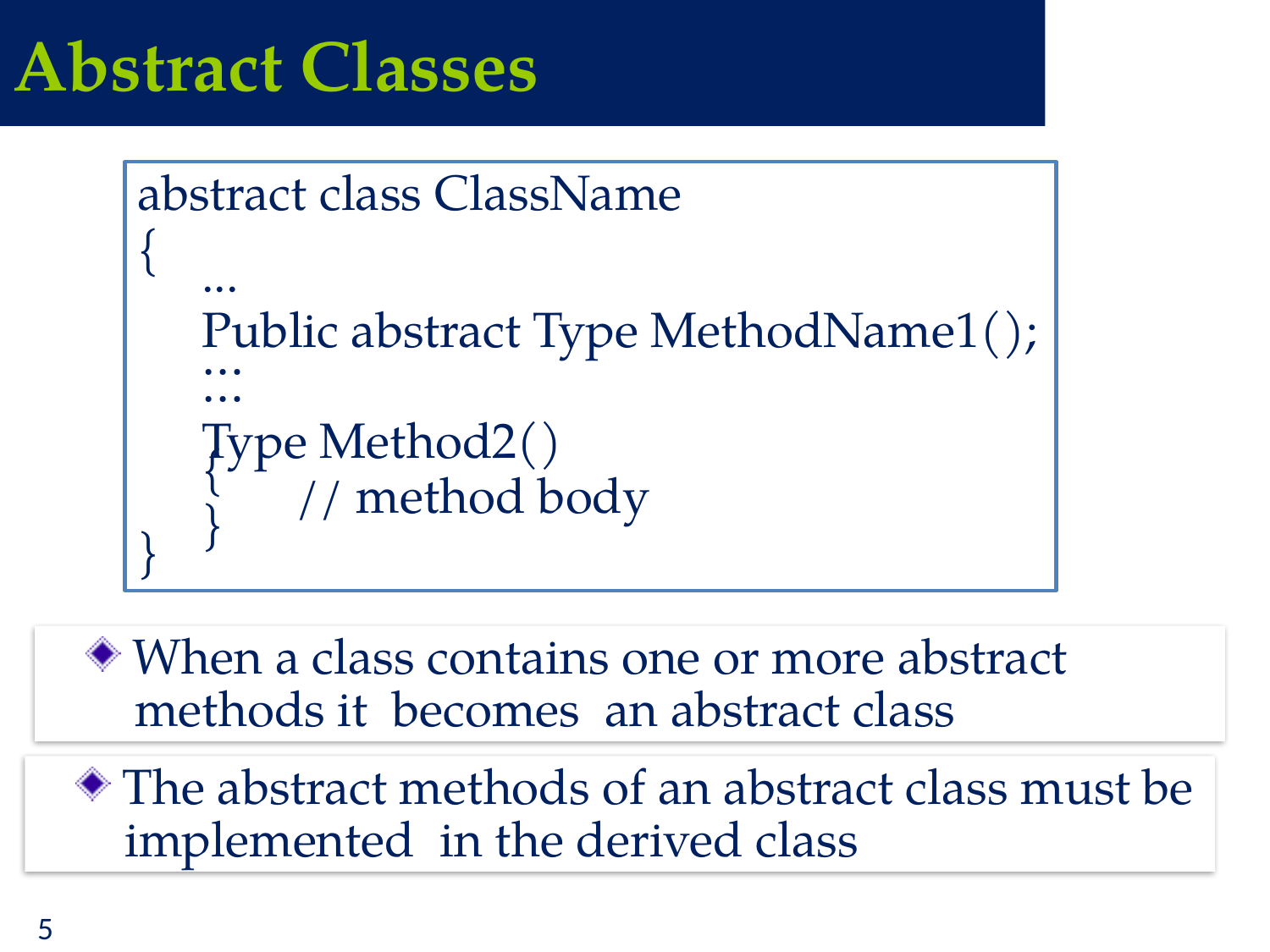

# Abstract Classes

abstract class ClassName

{
...

Public abstract Type MethodName1();
…
…

Type Method2()
{
	// method body
}
}
 When a class contains one or more abstract
    methods it  becomes  an abstract class
 The abstract methods of an abstract class must be
    implemented  in the derived class
5